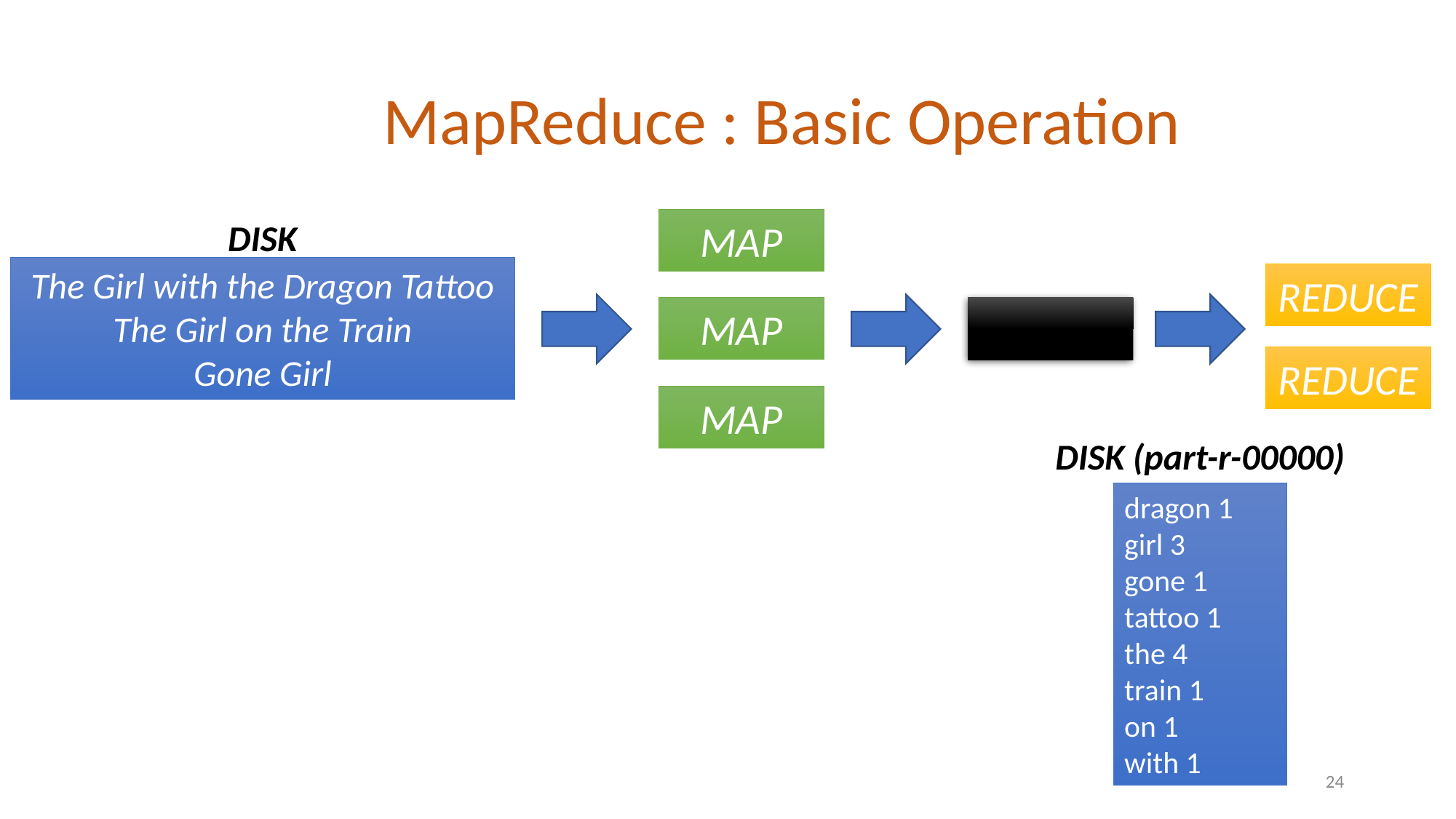

# MapReduce : Basic Operation
MAP
DISK
The Girl with the Dragon Tattoo
The Girl on the Train
Gone Girl
REDUCE

MAP

REDUCE
MAP
DISK (part-r-00000)
dragon 1
girl 3
gone 1
tattoo 1
the 4
train 1
on 1
with 1
24